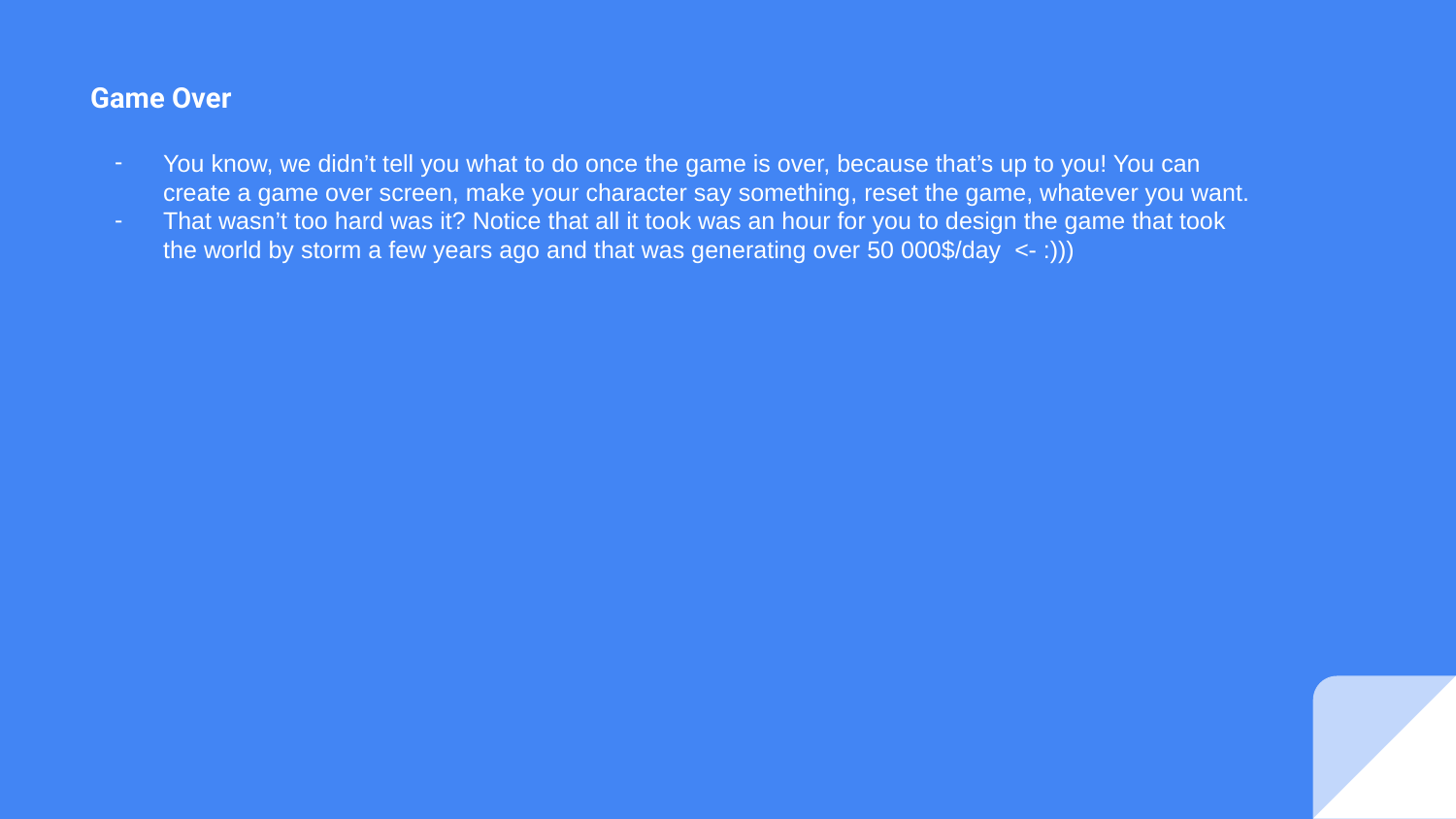

Game Over

You know, we didn’t tell you what to do once the game is over, because that’s up to you! You can create a game over screen, make your character say something, reset the game, whatever you want.
That wasn’t too hard was it? Notice that all it took was an hour for you to design the game that took the world by storm a few years ago and that was generating over 50 000$/day  <- :)))